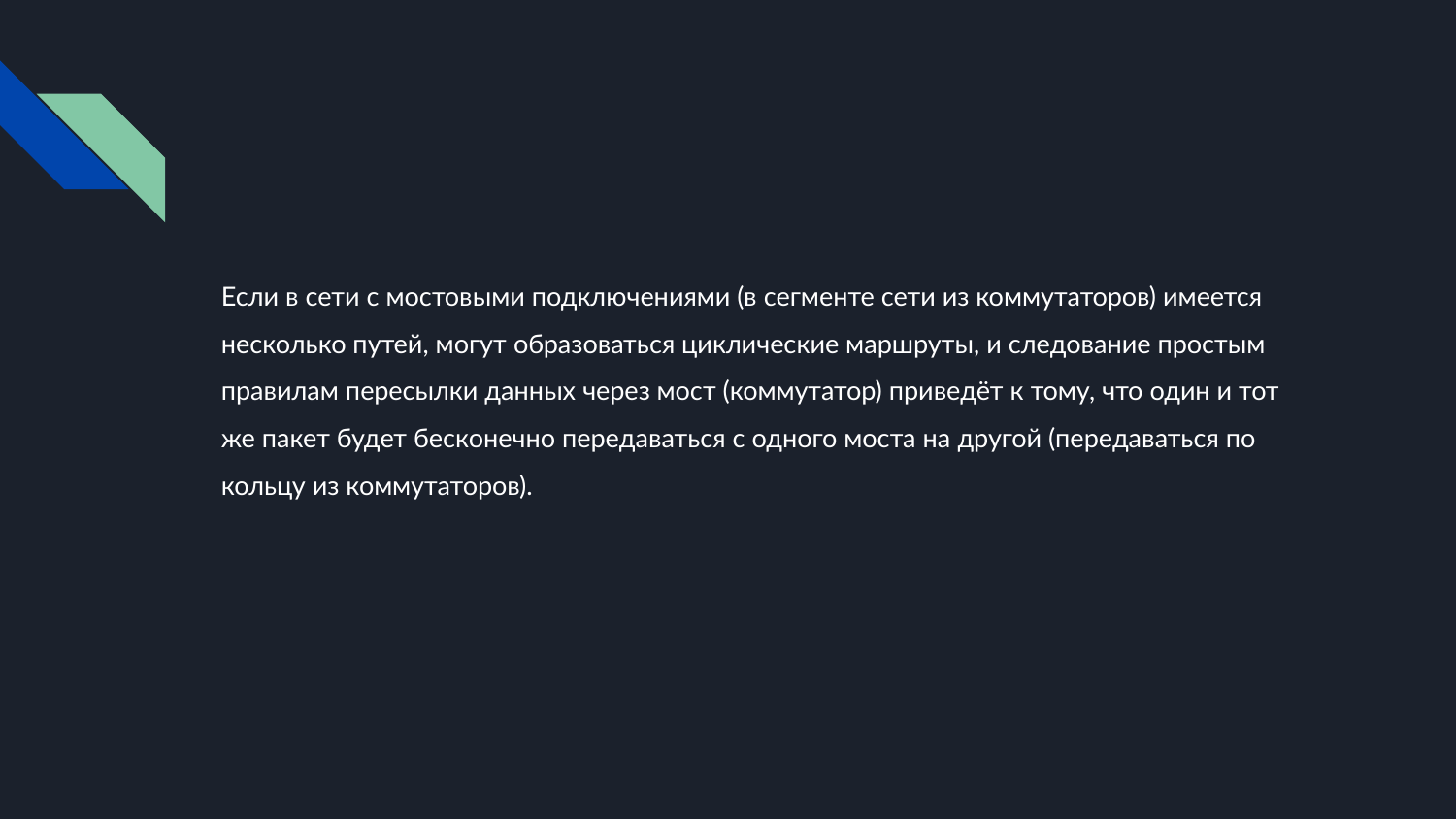

#
Если в сети с мостовыми подключениями (в сегменте сети из коммутаторов) имеется несколько путей, могут образоваться циклические маршруты, и следование простым правилам пересылки данных через мост (коммутатор) приведёт к тому, что один и тот же пакет будет бесконечно передаваться с одного моста на другой (передаваться по кольцу из коммутаторов).